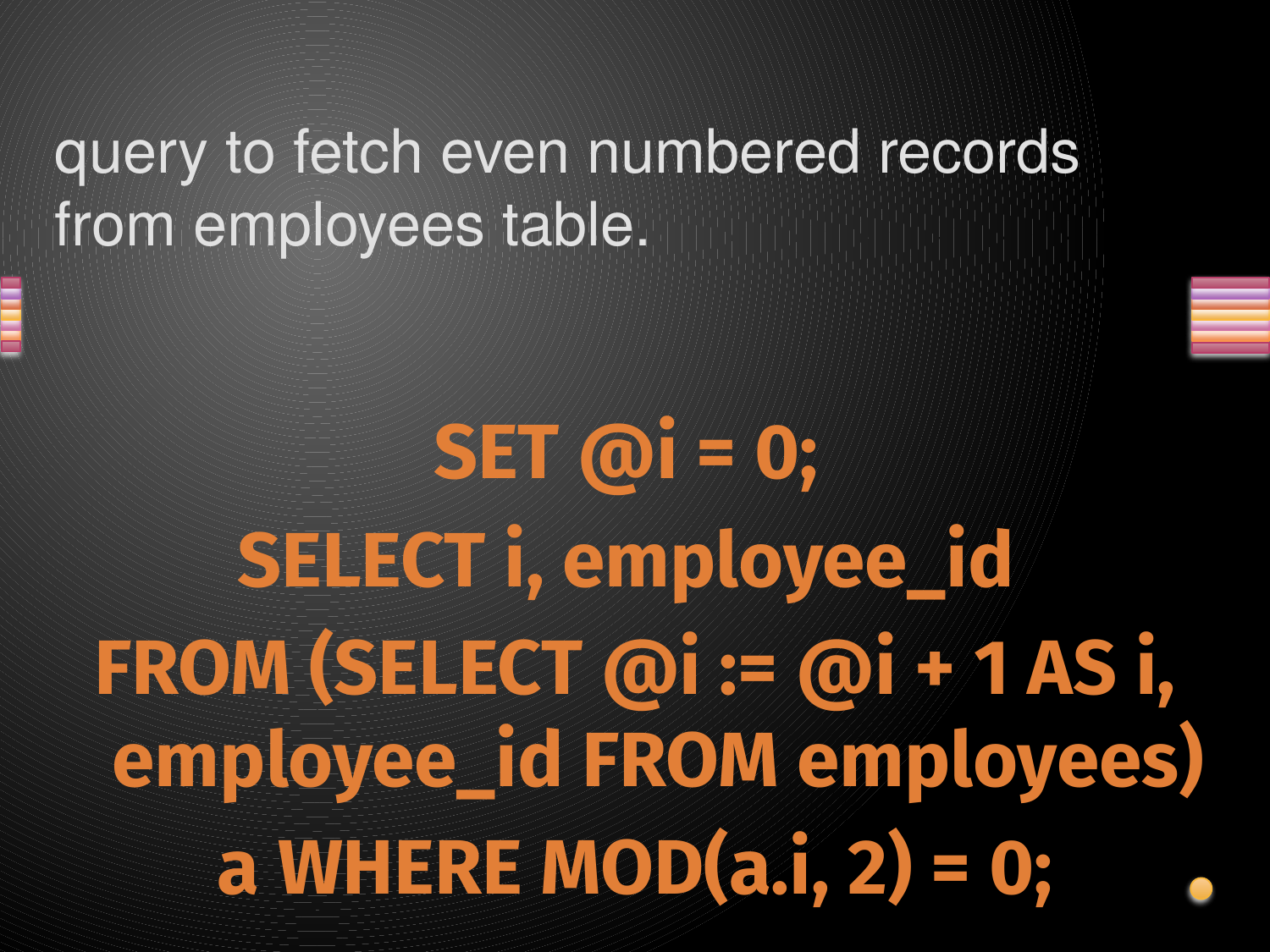

# query to fetch even numbered records from employees table.
SET @i = 0;
SELECT i, employee_id
FROM (SELECT @i := @i + 1 AS i, employee_id FROM employees)
a WHERE MOD(a.i, 2) = 0;